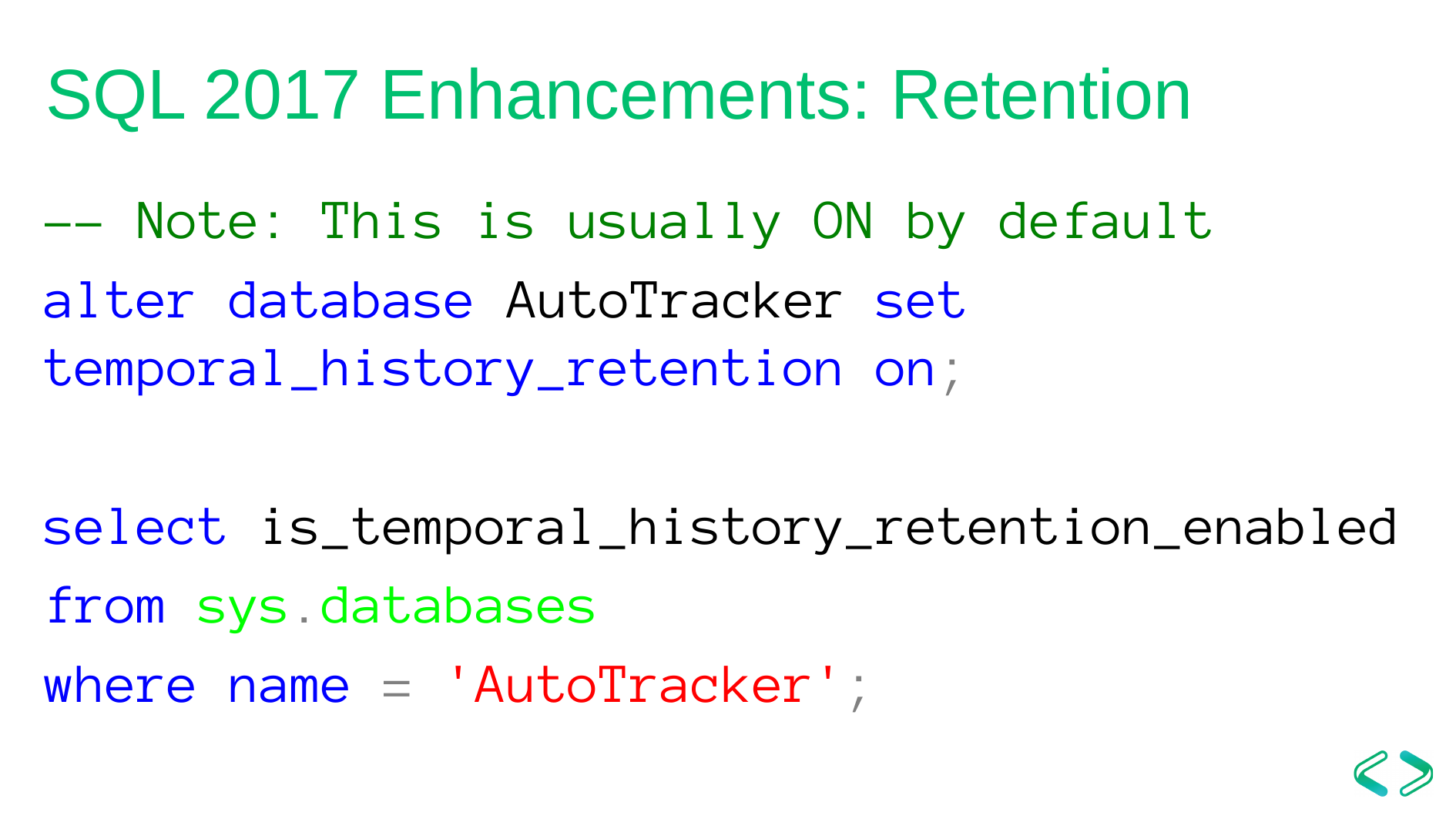

# SQL 2017 Enhancements: Retention
-- Note: This is usually ON by default
alter database AutoTracker set temporal_history_retention on;

select is_temporal_history_retention_enabled
from sys.databases
where name = 'AutoTracker';